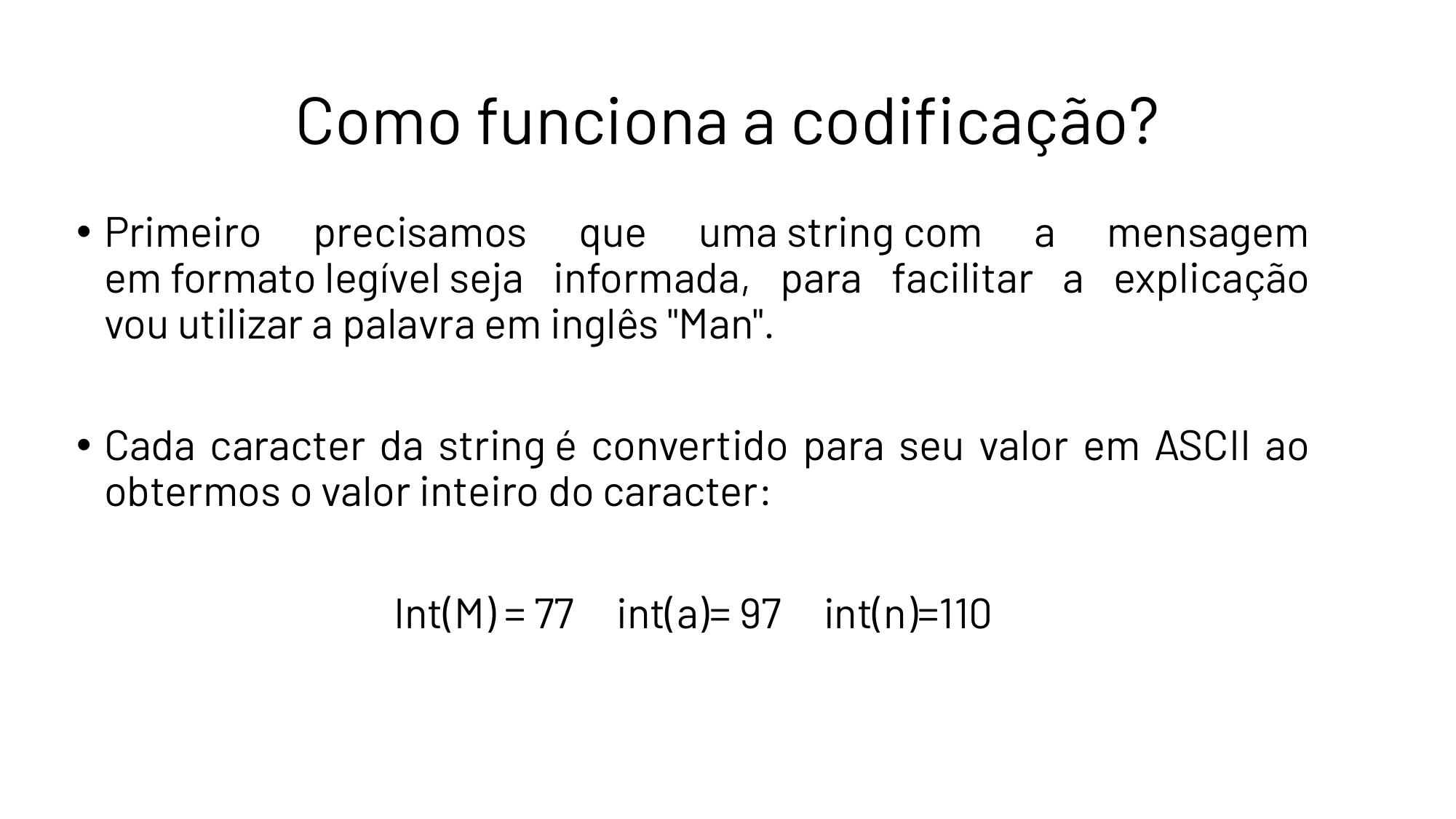

# Como funciona a codificação?
Primeiro precisamos que uma string com a mensagem em formato legível seja informada, para facilitar a explicação vou utilizar a palavra em inglês "Man".

Cada caracter da string é convertido para seu valor em ASCII ao obtermos o valor inteiro do caracter:

Int(M) = 77 int(a)= 97 int(n)=110